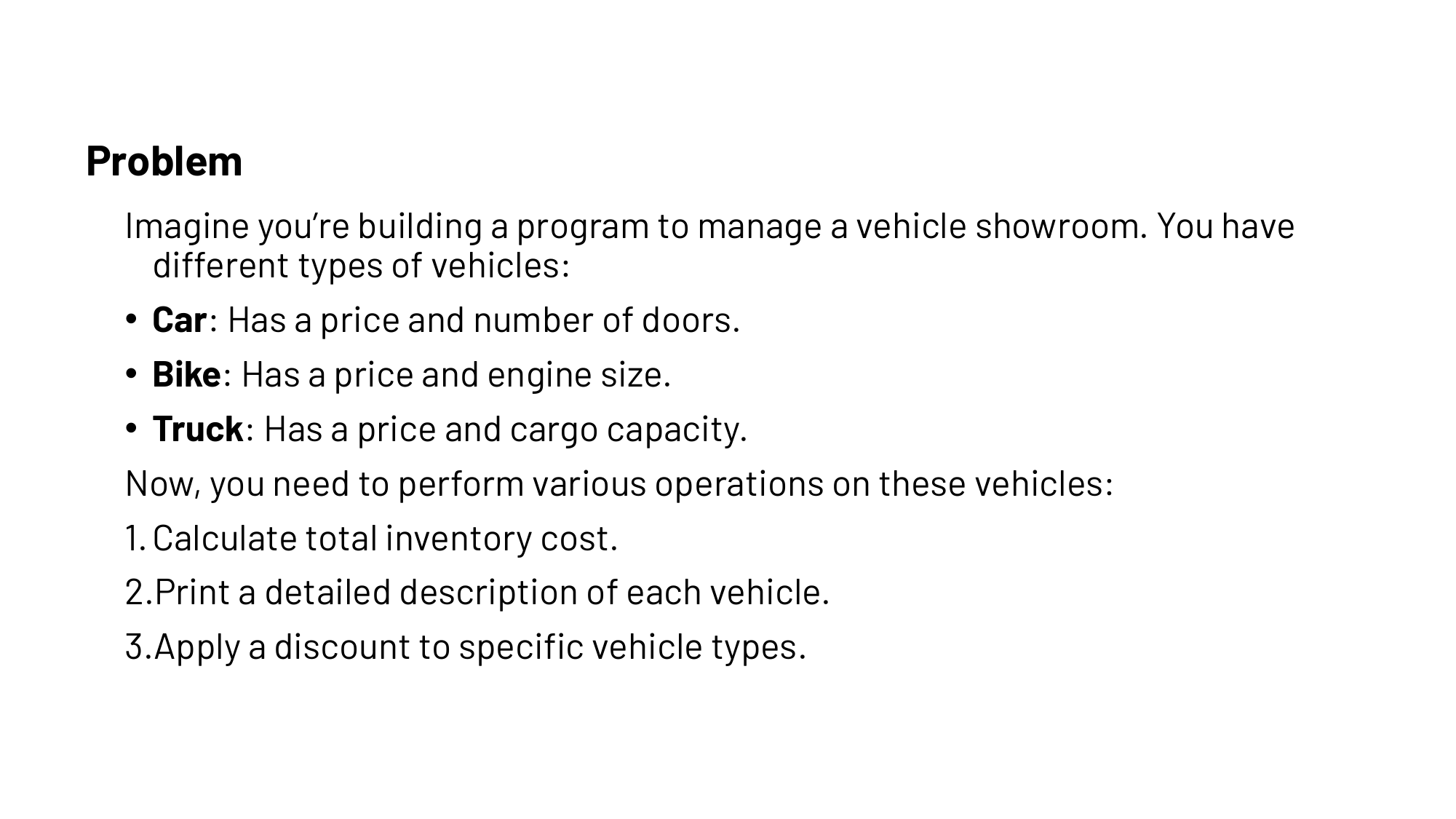

Problem
Imagine you’re building a program to manage a vehicle showroom. You have different types of vehicles:
Car: Has a price and number of doors.
Bike: Has a price and engine size.
Truck: Has a price and cargo capacity.
Now, you need to perform various operations on these vehicles:
Calculate total inventory cost.
Print a detailed description of each vehicle.
Apply a discount to specific vehicle types.